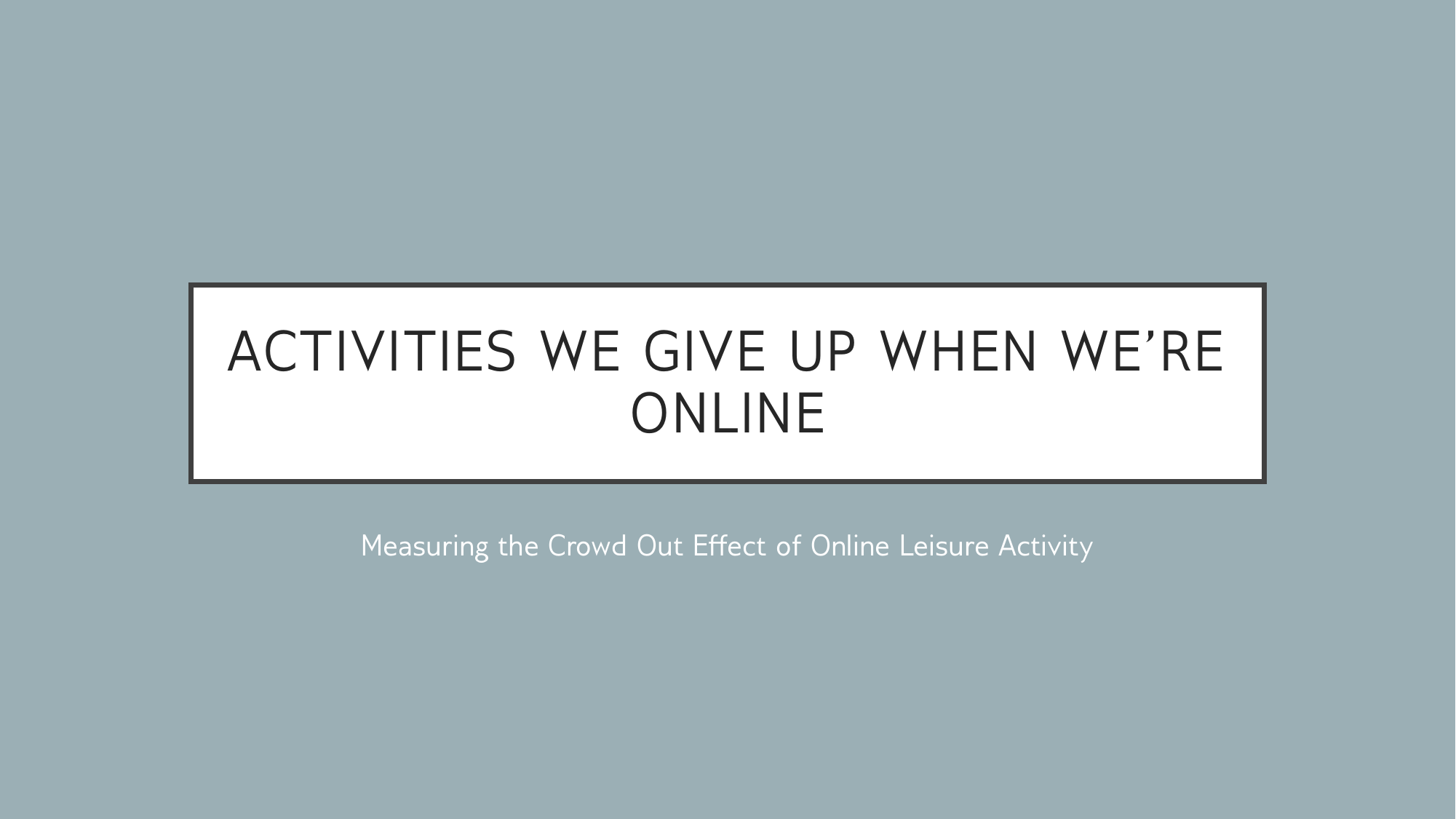

# Activities We Give Up When We’re Online
Measuring the Crowd Out Effect of Online Leisure Activity